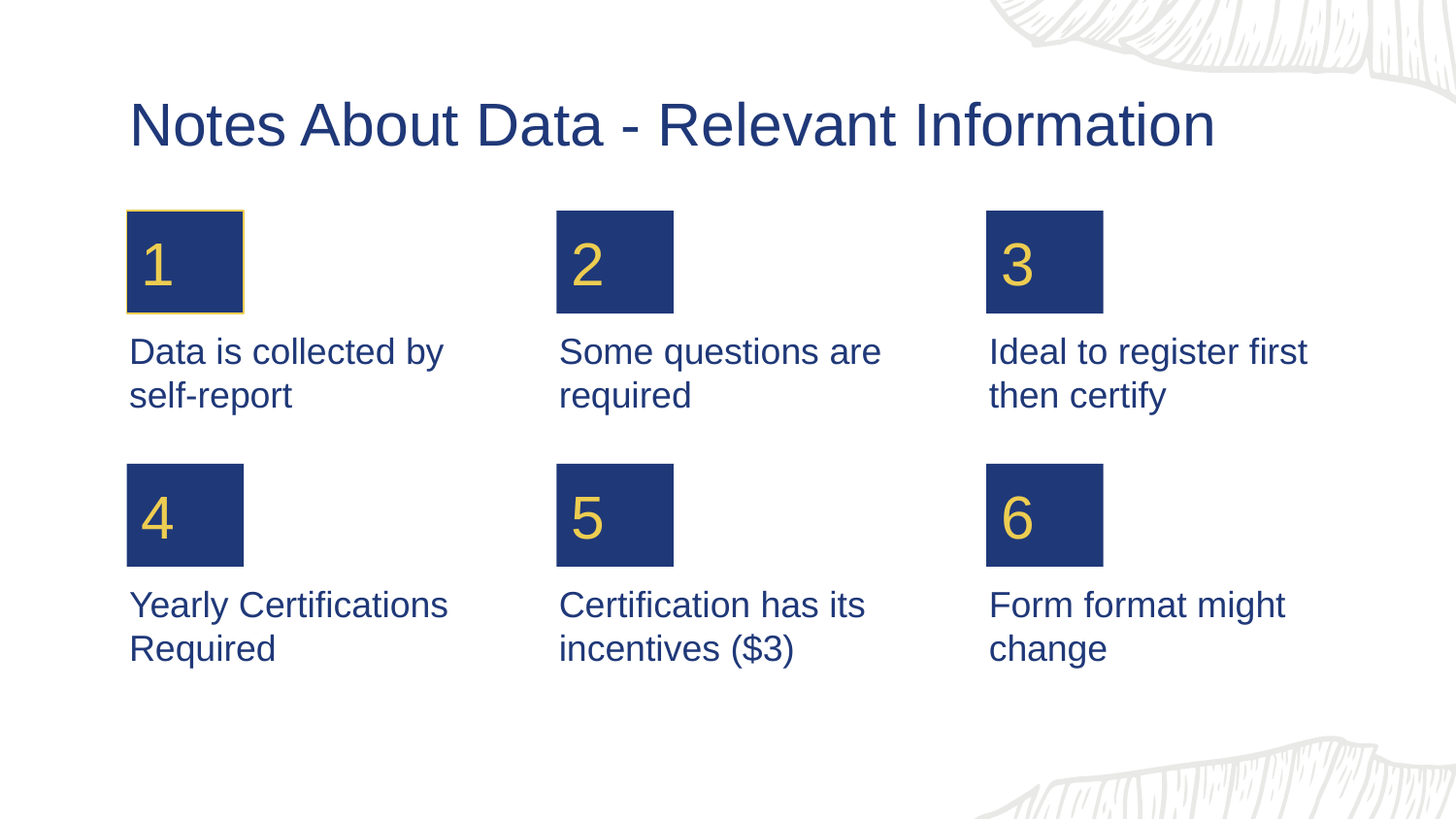

# Notes About Data - Relevant Information
1
2
3
Data is collected by self-report
Some questions are required
Ideal to register first then certify
4
5
6
Yearly Certifications Required
Certification has its incentives ($3)
Form format might change